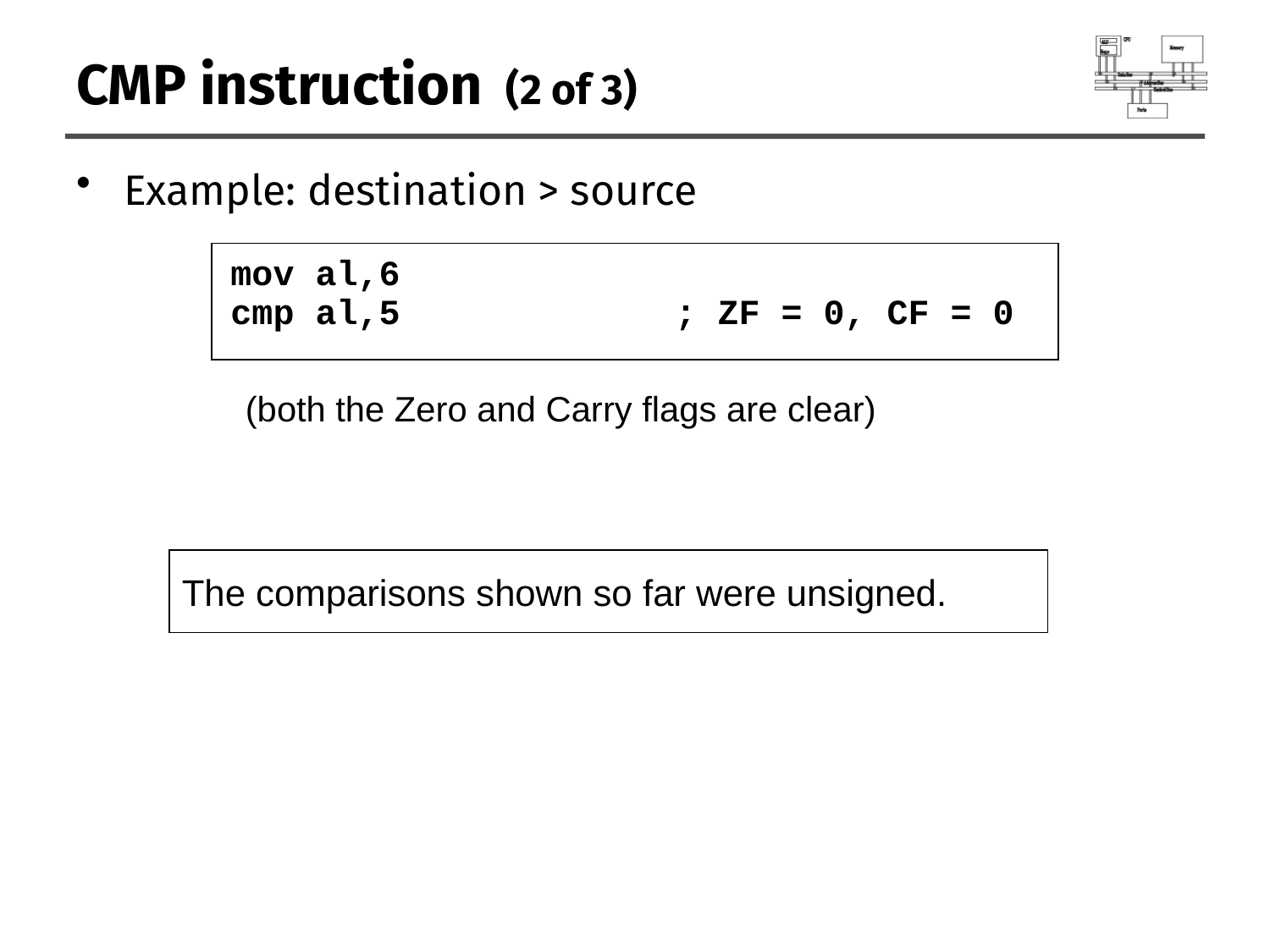

# CMP instruction  (2 of 3)
Example: destination > source
mov al,6
cmp al,5	; ZF = 0, CF = 0
(both the Zero and Carry flags are clear)
The comparisons shown so far were unsigned.